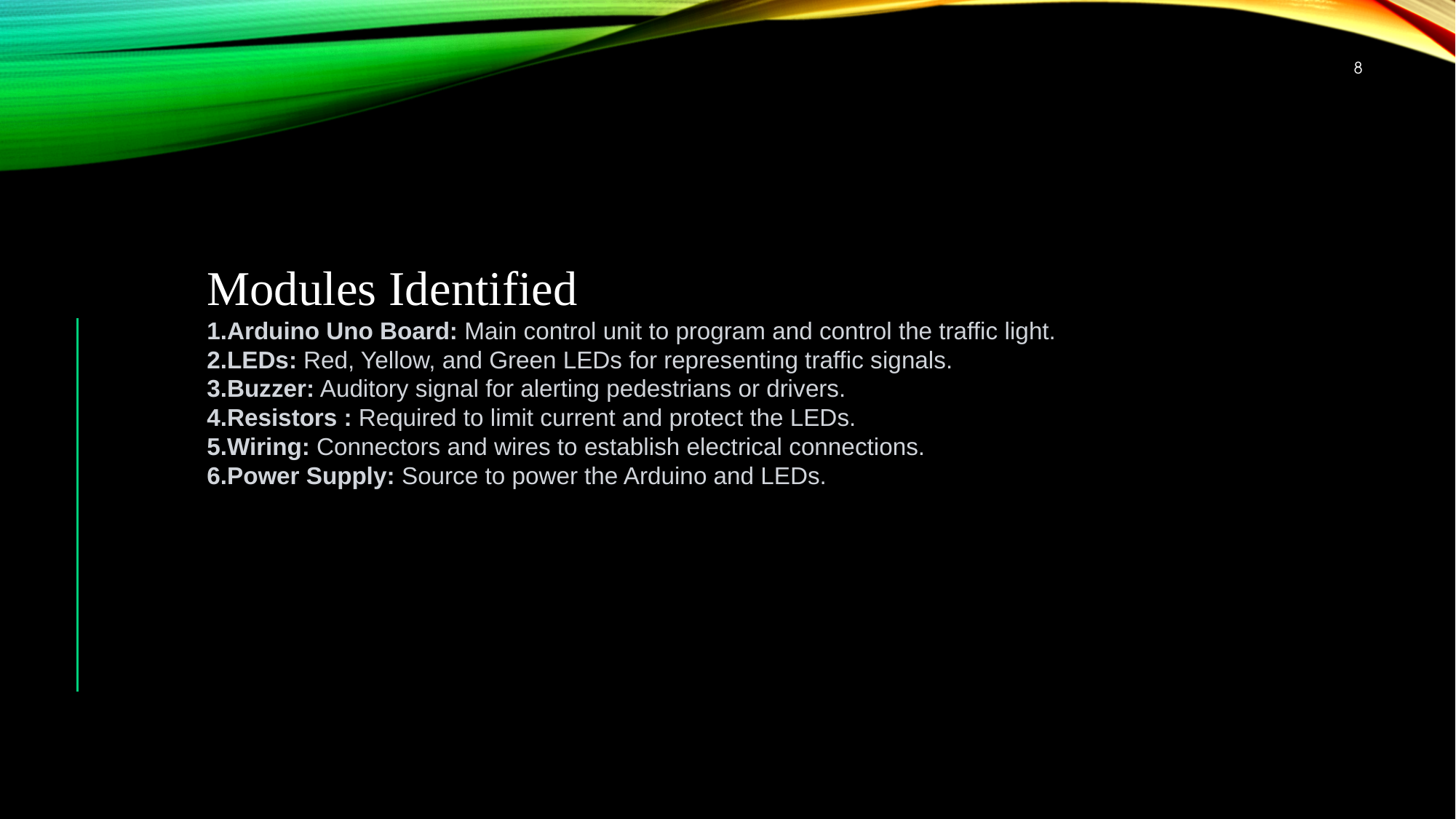

8
Modules Identified
Arduino Uno Board: Main control unit to program and control the traffic light.
LEDs: Red, Yellow, and Green LEDs for representing traffic signals.
Buzzer: Auditory signal for alerting pedestrians or drivers.
Resistors : Required to limit current and protect the LEDs.
Wiring: Connectors and wires to establish electrical connections.
Power Supply: Source to power the Arduino and LEDs.